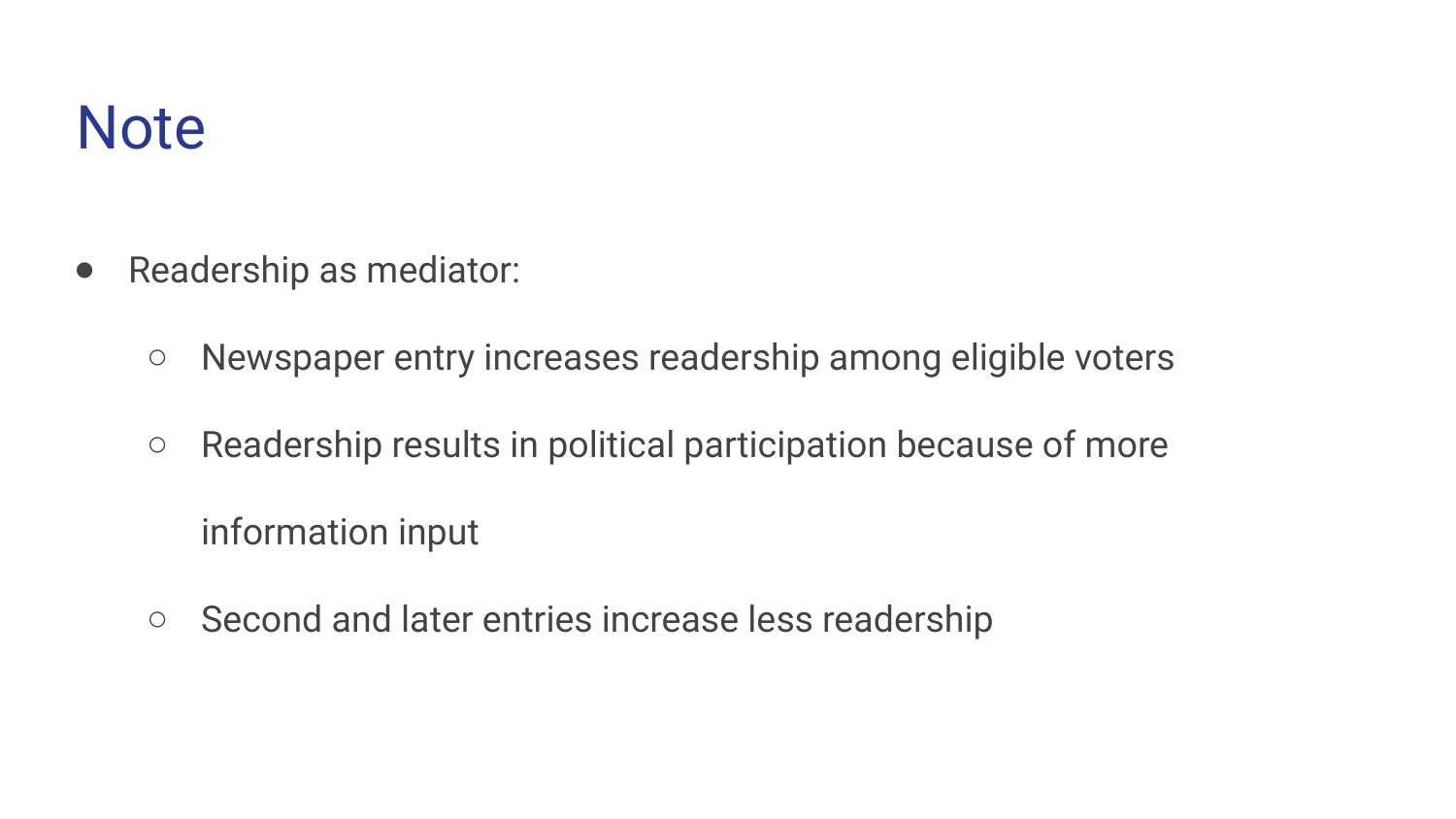

Note

Readership as mediator:
Newspaper entry increases readership among eligible voters
Readership results in political participation because of more information input
Second and later entries increase less readership